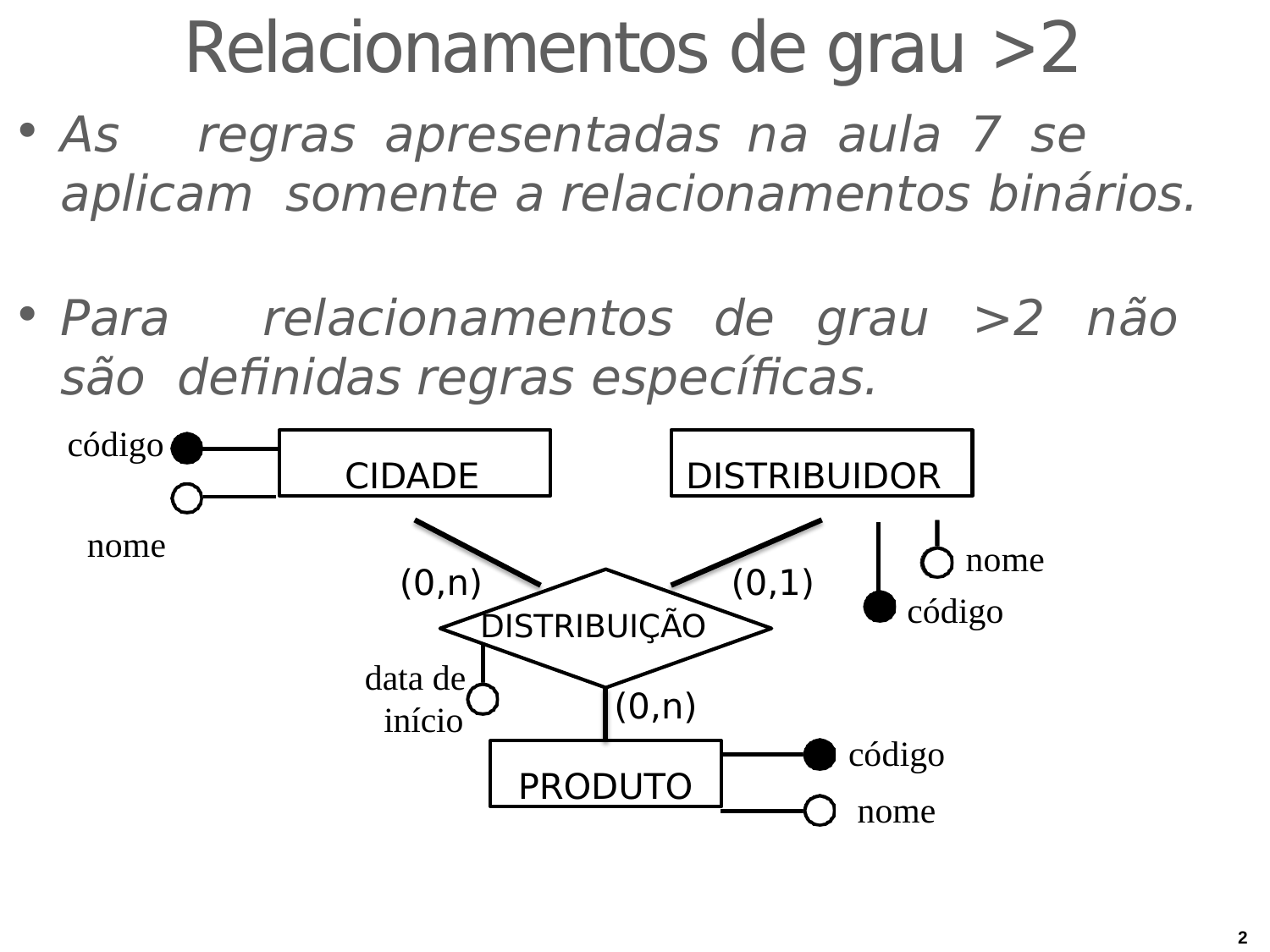

# Relacionamentos de grau >2
As	regras	apresentadas	na	aula	7	se	aplicam  somente a relacionamentos binários.

Para	relacionamentos	de	grau	>2	não	são  definidas regras específicas.
código  nome

CIDADE

DISTRIBUIDOR

nome

(0,n)
(0,1)

código

DISTRIBUIÇÃO

data de  início
(0,n)

código  nome

PRODUTO

2